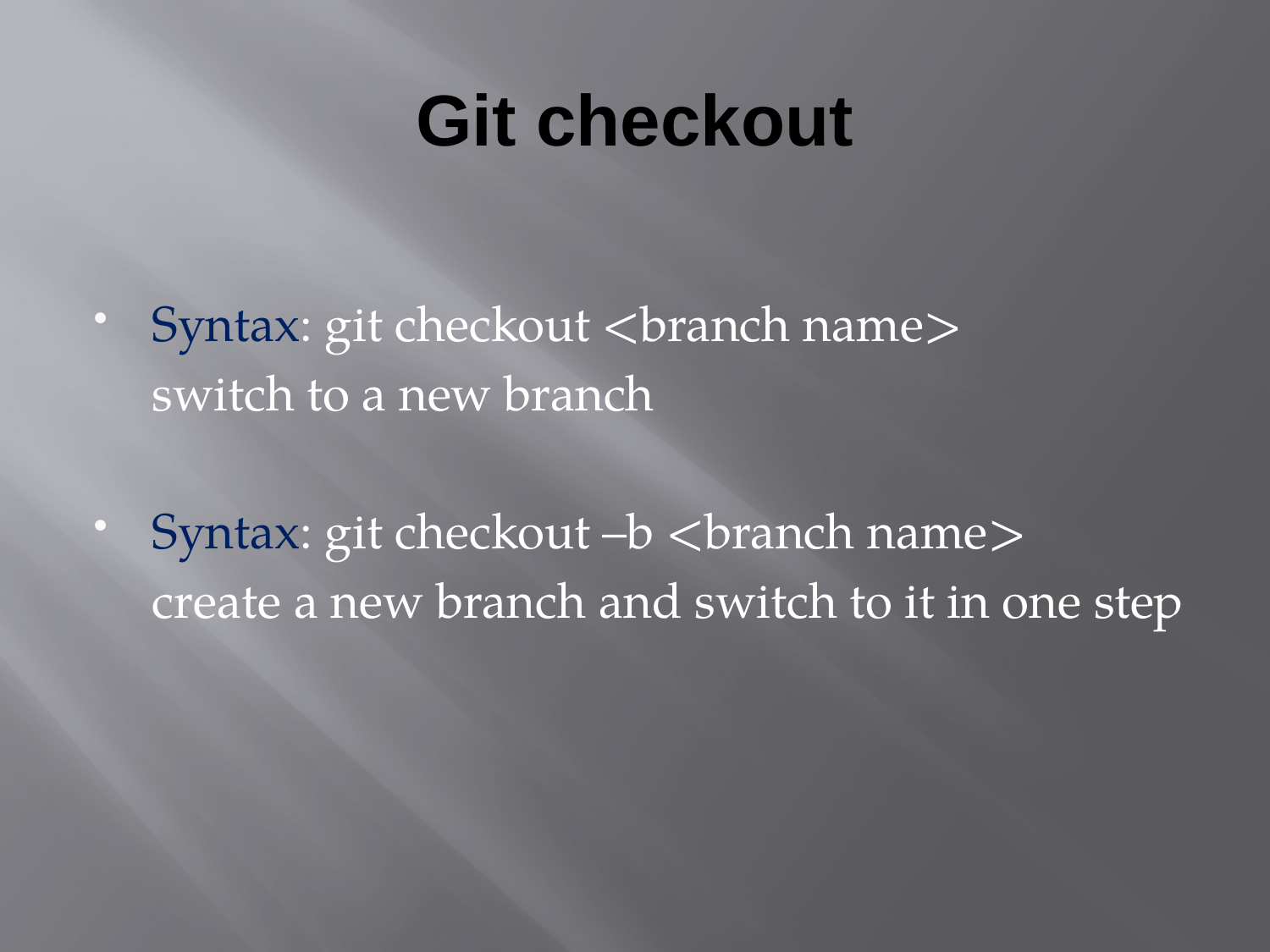

# Git checkout
Syntax: git checkout <branch name>
	switch to a new branch

Syntax: git checkout –b <branch name>
	create a new branch and switch to it in one step